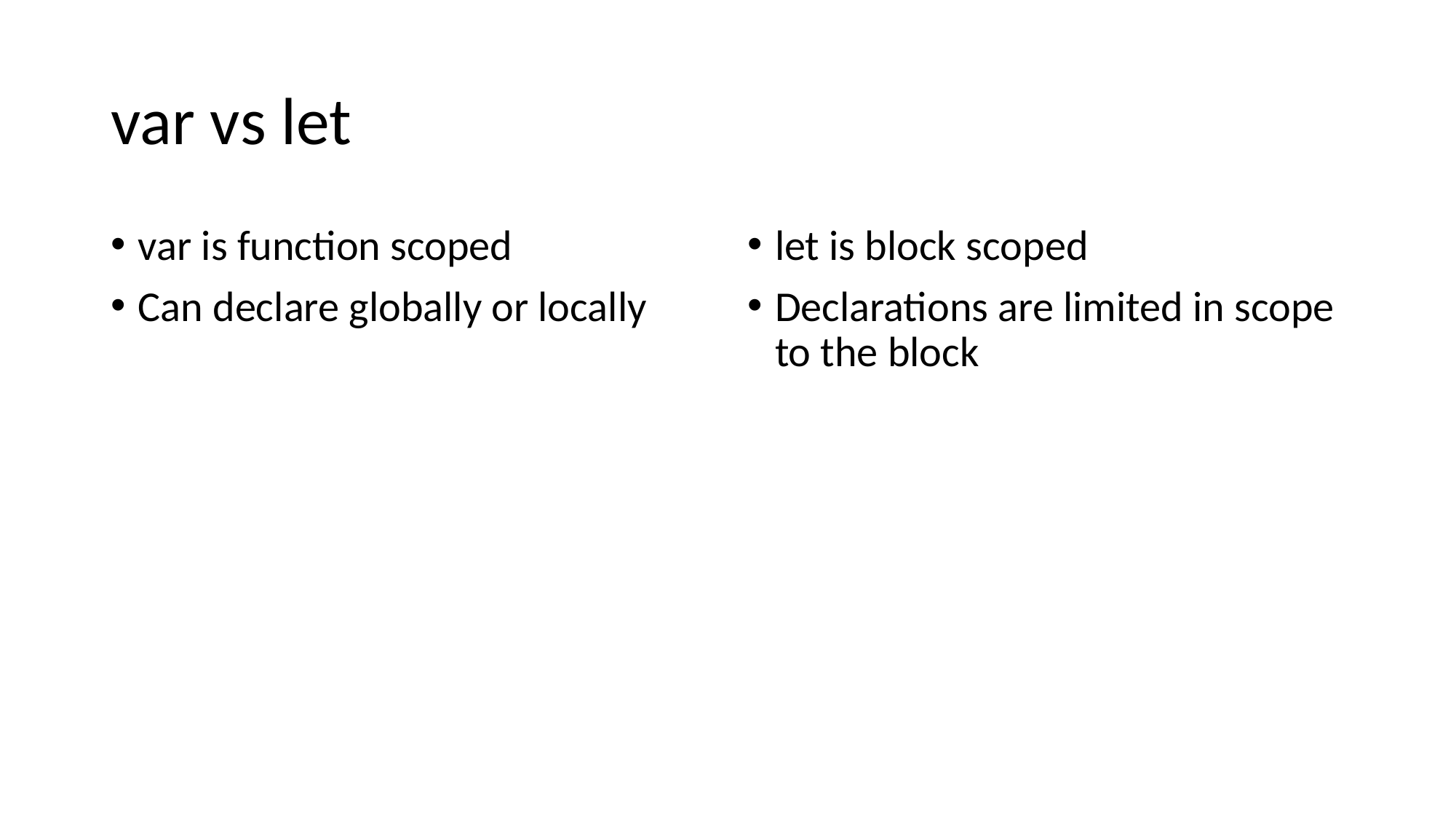

# var vs let
var is function scoped
Can declare globally or locally
let is block scoped
Declarations are limited in scope to the block